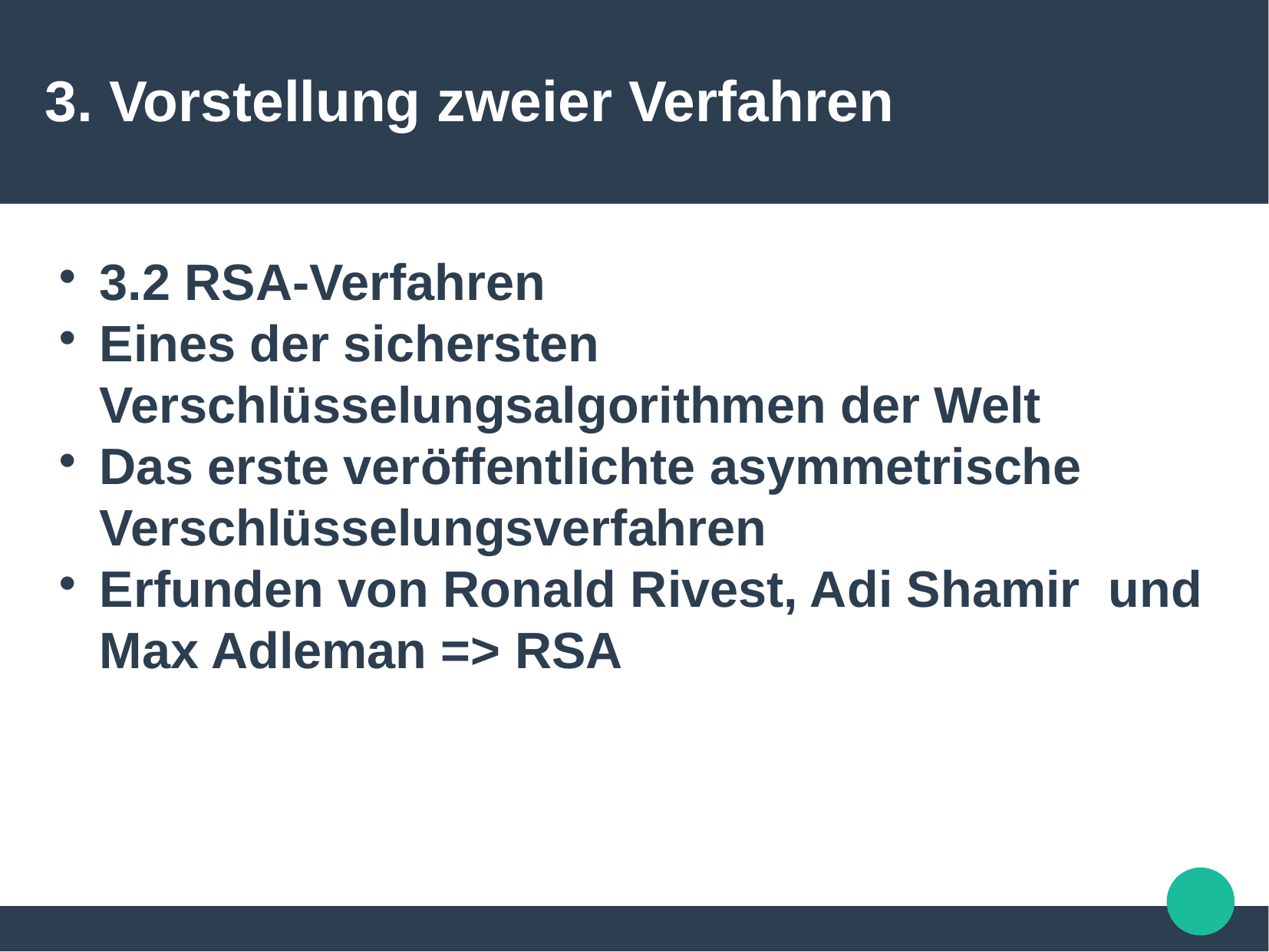

3. Vorstellung zweier Verfahren
3.2 RSA-Verfahren
Eines der sichersten Verschlüsselungsalgorithmen der Welt
Das erste veröffentlichte asymmetrische Verschlüsselungsverfahren
Erfunden von Ronald Rivest, Adi Shamir  und Max Adleman => RSA